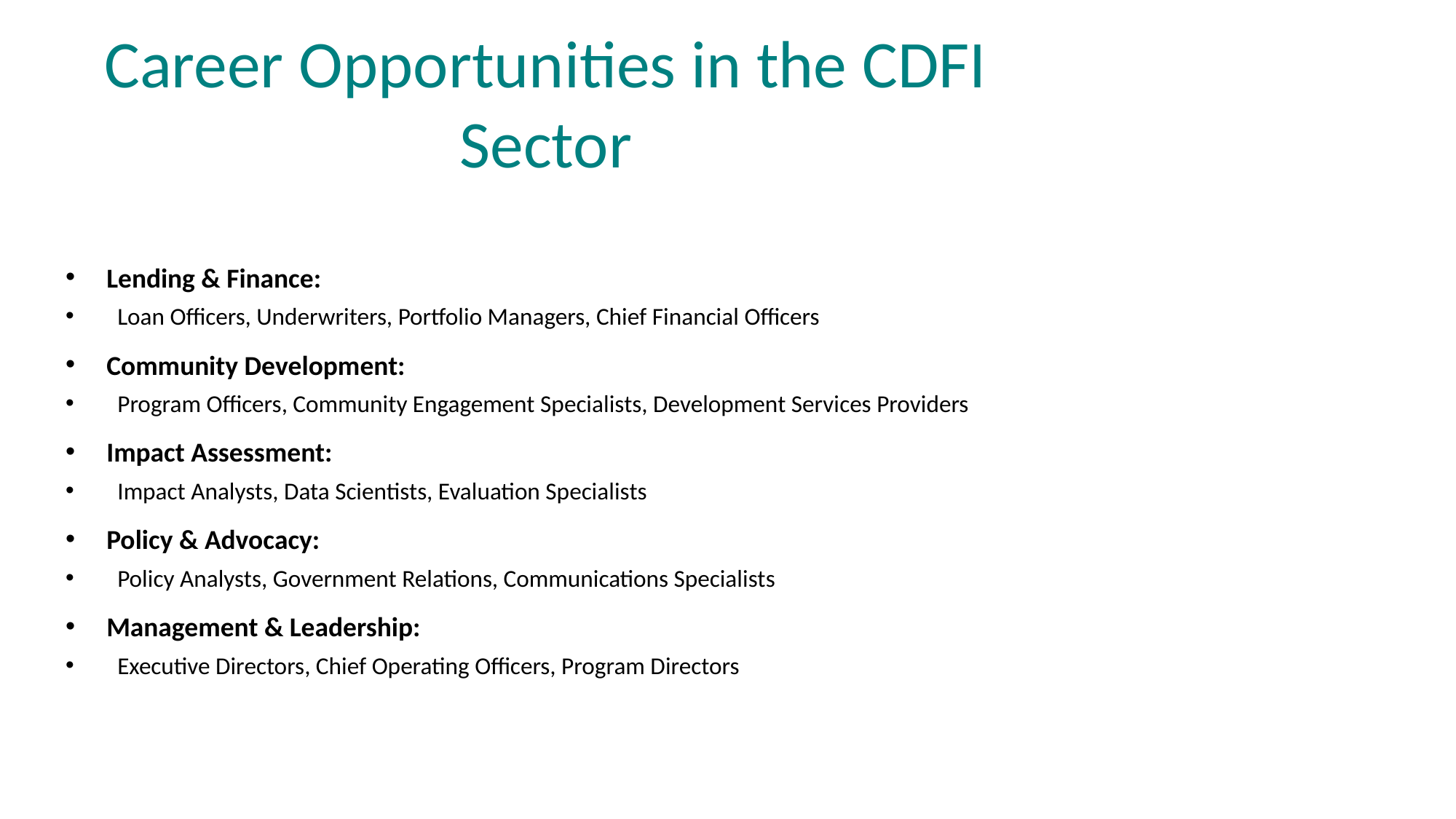

# Career Opportunities in the CDFI Sector

Lending & Finance:
  Loan Officers, Underwriters, Portfolio Managers, Chief Financial Officers
Community Development:
  Program Officers, Community Engagement Specialists, Development Services Providers
Impact Assessment:
  Impact Analysts, Data Scientists, Evaluation Specialists
Policy & Advocacy:
  Policy Analysts, Government Relations, Communications Specialists
Management & Leadership:
  Executive Directors, Chief Operating Officers, Program Directors